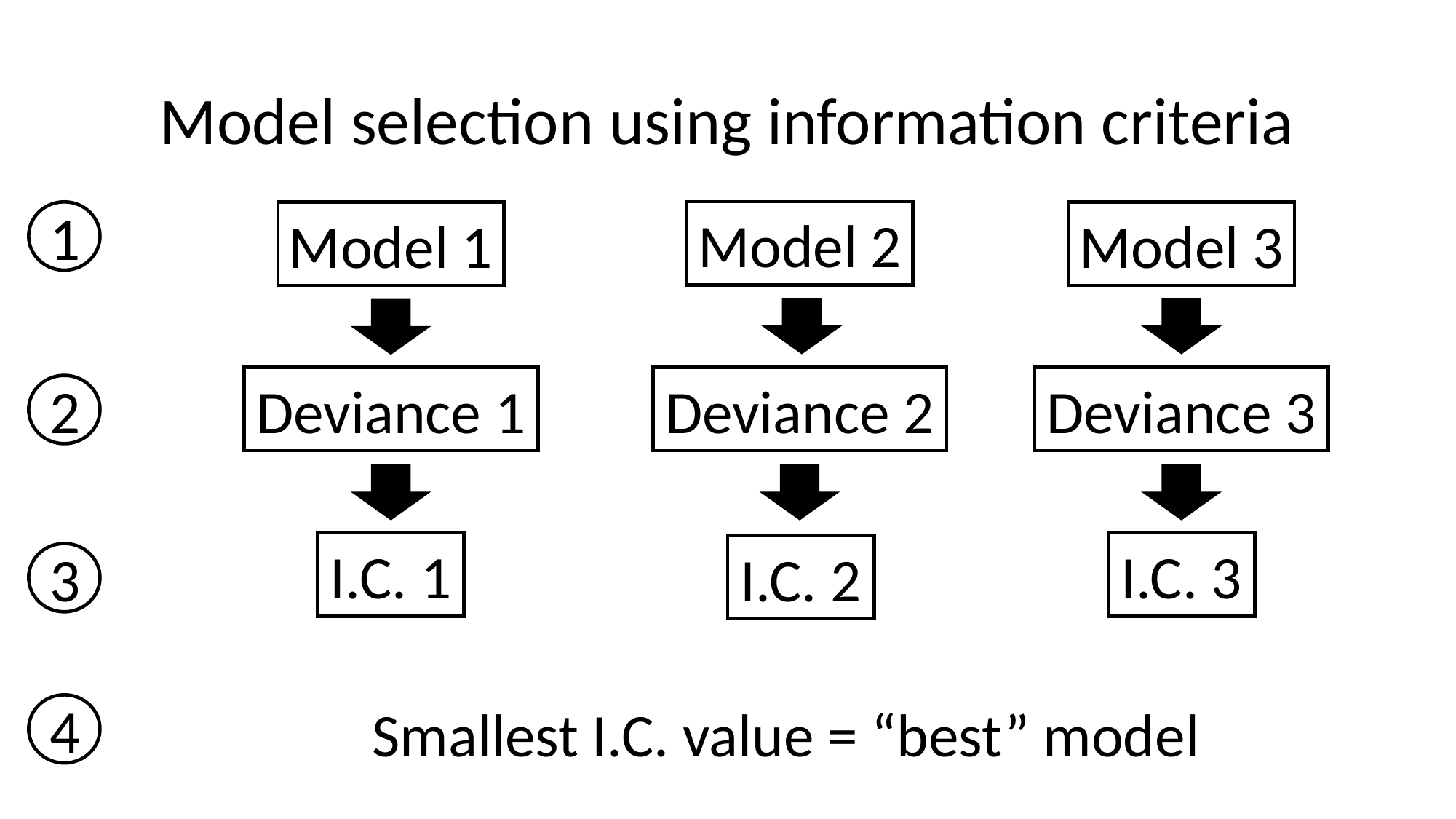

# Model selection using information criteria
Model 2
1
Model 1
Model 3

Deviance 1
Deviance 2
Deviance 3
2

I.C. 1
I.C. 3
I.C. 2
3
Smallest I.C. value = “best” model
4